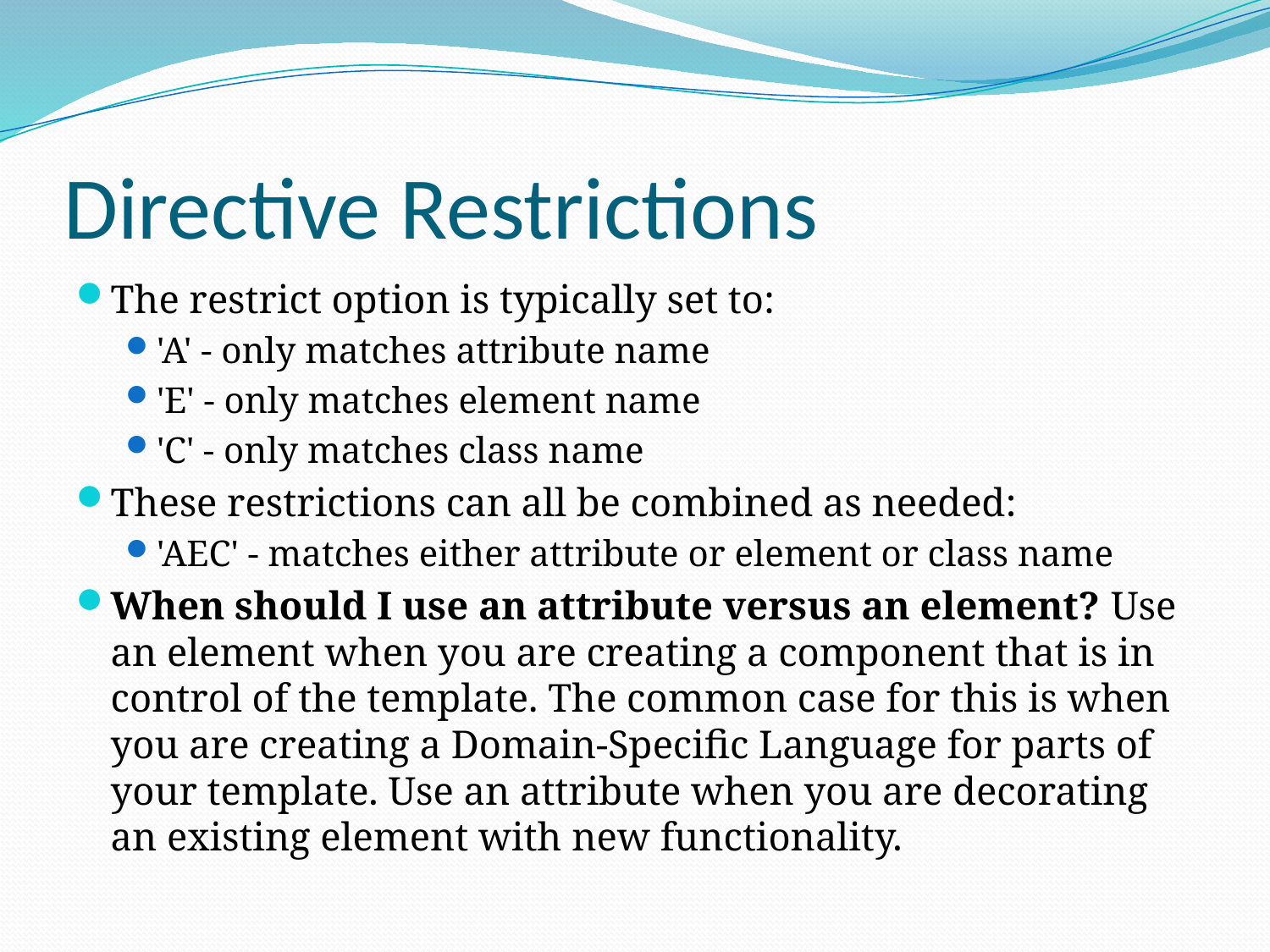

# Directive Restrictions
The restrict option is typically set to:
'A' - only matches attribute name
'E' - only matches element name
'C' - only matches class name
These restrictions can all be combined as needed:
'AEC' - matches either attribute or element or class name
When should I use an attribute versus an element? Use an element when you are creating a component that is in control of the template. The common case for this is when you are creating a Domain-Specific Language for parts of your template. Use an attribute when you are decorating an existing element with new functionality.